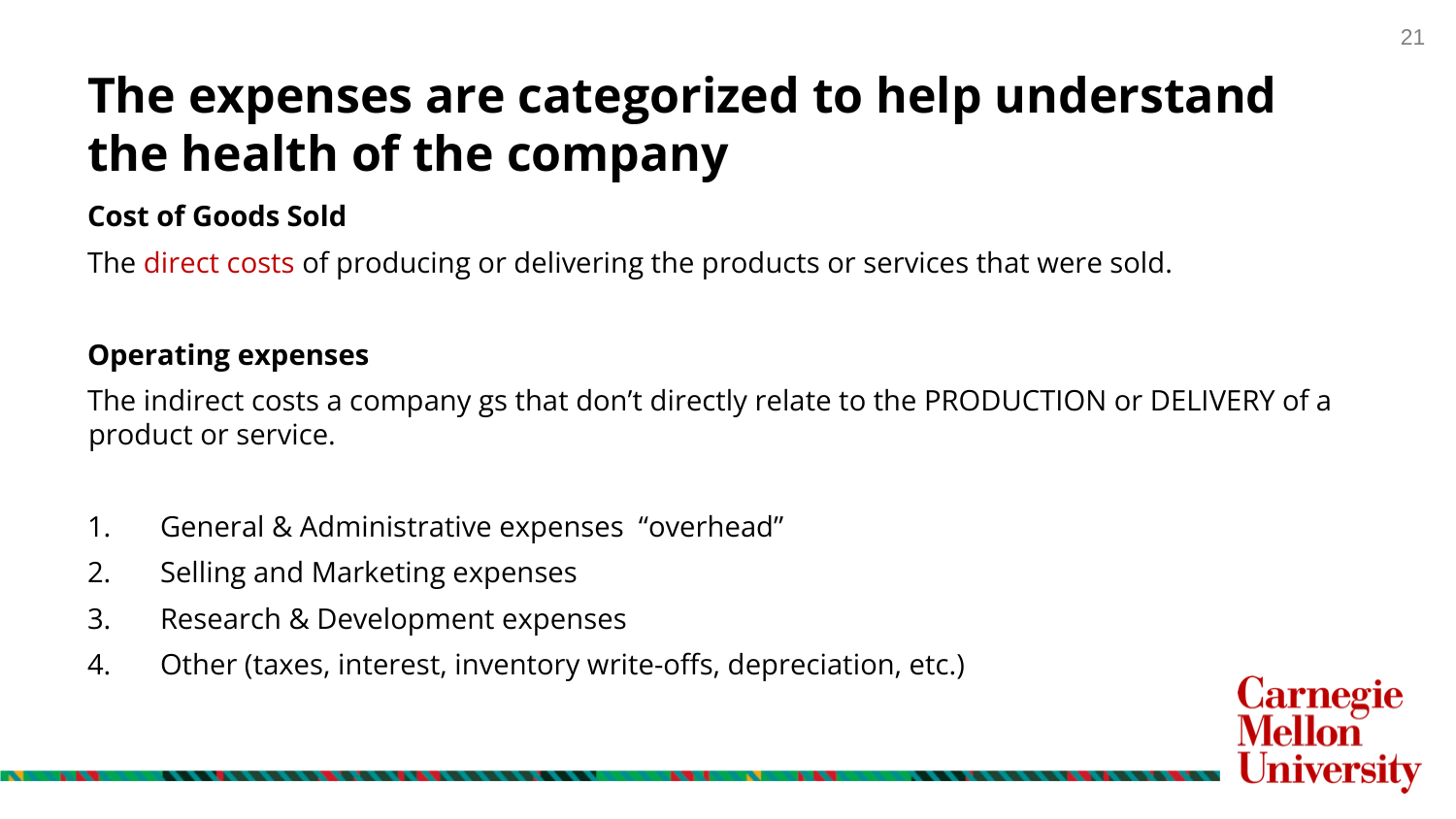

# The expenses are categorized to help understand the health of the company
Cost of Goods Sold
The direct costs of producing or delivering the products or services that were sold.

Operating expenses
The indirect costs a company gs that don’t directly relate to the PRODUCTION or DELIVERY of a product or service.

General & Administrative expenses  “overhead”
Selling and Marketing expenses
Research & Development expenses
Other (taxes, interest, inventory write-offs, depreciation, etc.)